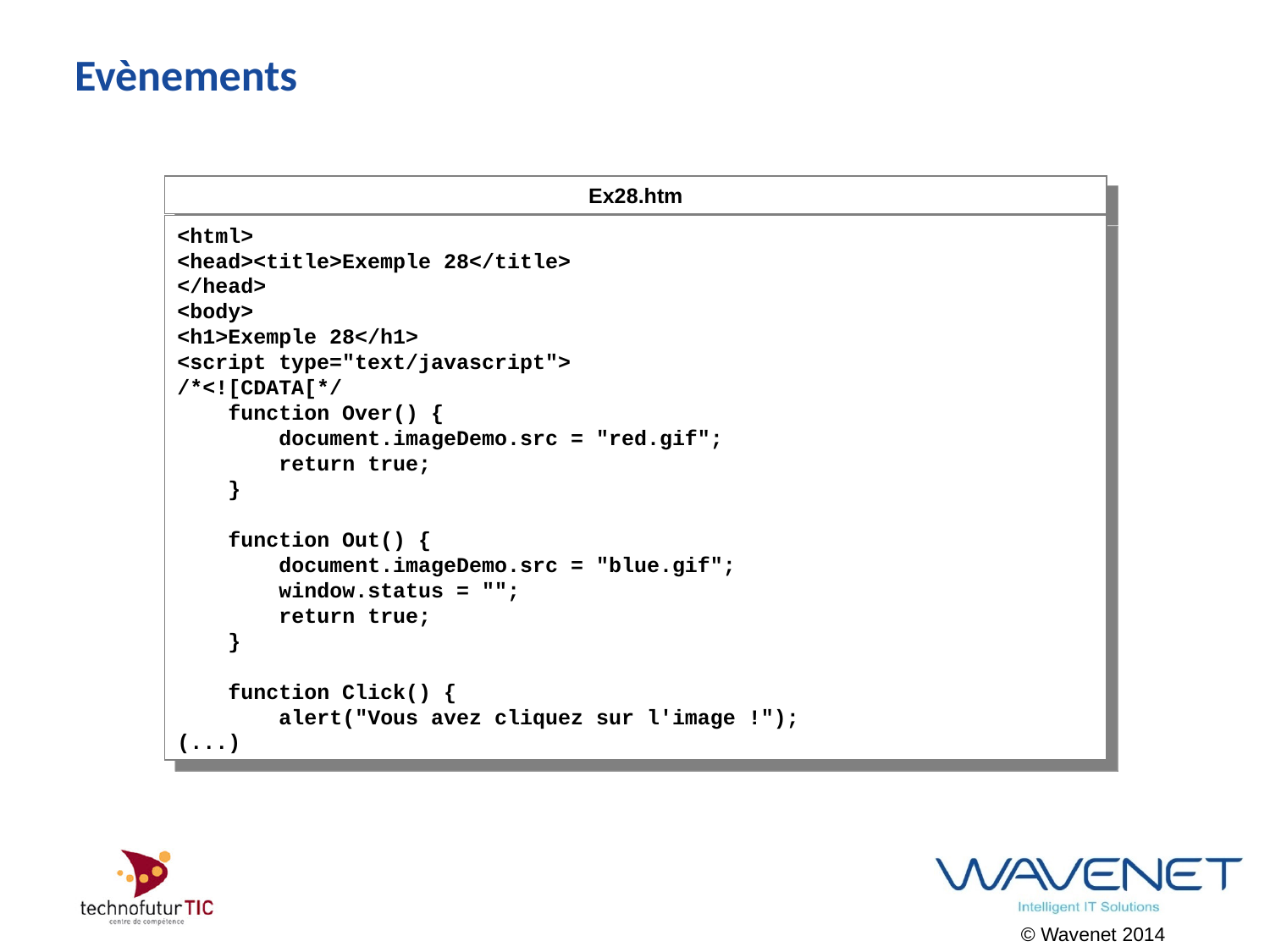

# Evènements
Ex28.htm
<html>
<head><title>Exemple 28</title>
</head>
<body>
<h1>Exemple 28</h1>
<script type="text/javascript">
/*<![CDATA[*/
    function Over() {
        document.imageDemo.src = "red.gif";
        return true;
    }

    function Out() {
        document.imageDemo.src = "blue.gif";
        window.status = "";
        return true;
    }

    function Click() {
        alert("Vous avez cliquez sur l'image !");
(...)
© Wavenet 2014